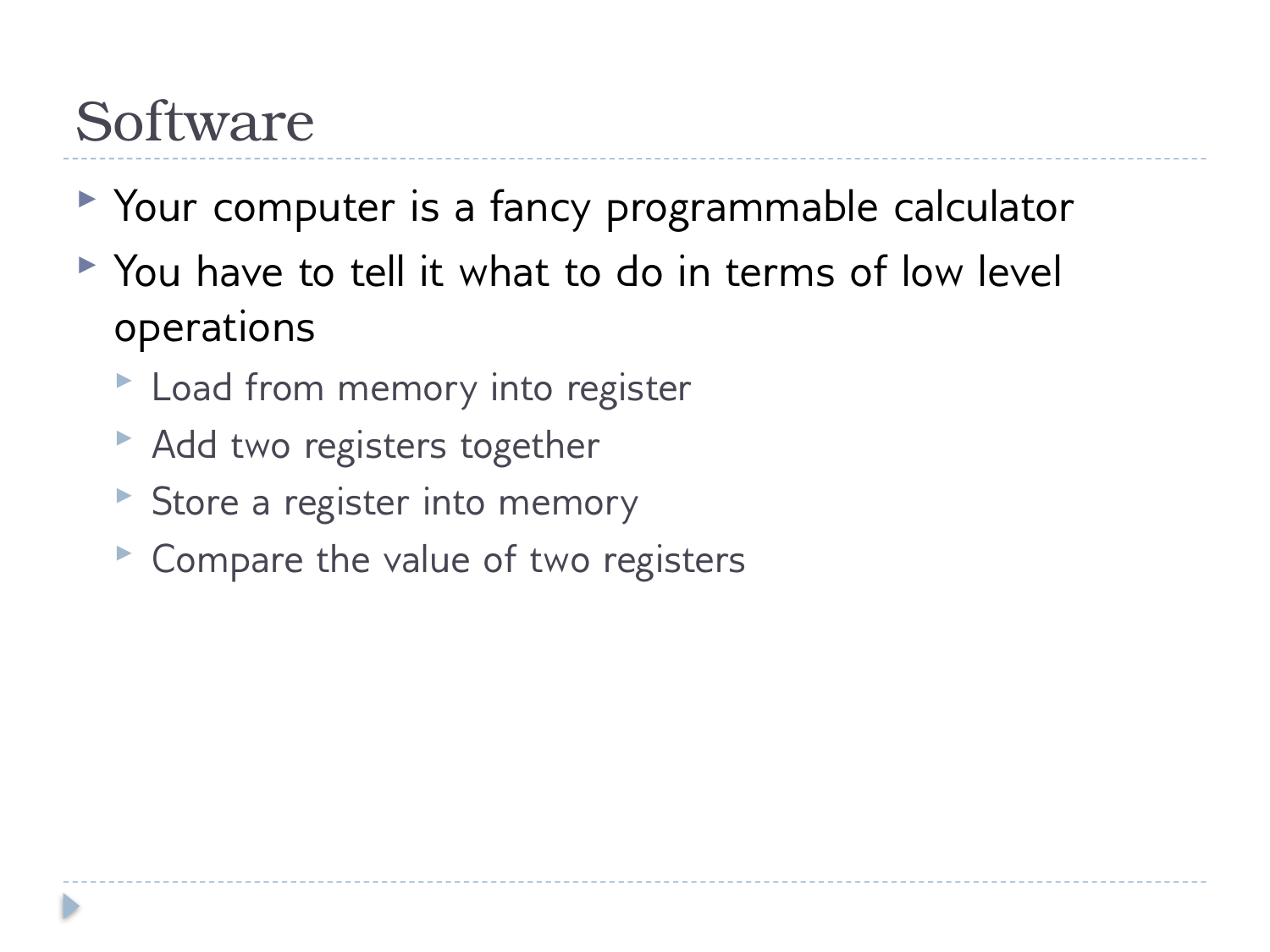

# Software
Your computer is a fancy programmable calculator
You have to tell it what to do in terms of low level operations
Load from memory into register
Add two registers together
Store a register into memory
Compare the value of two registers